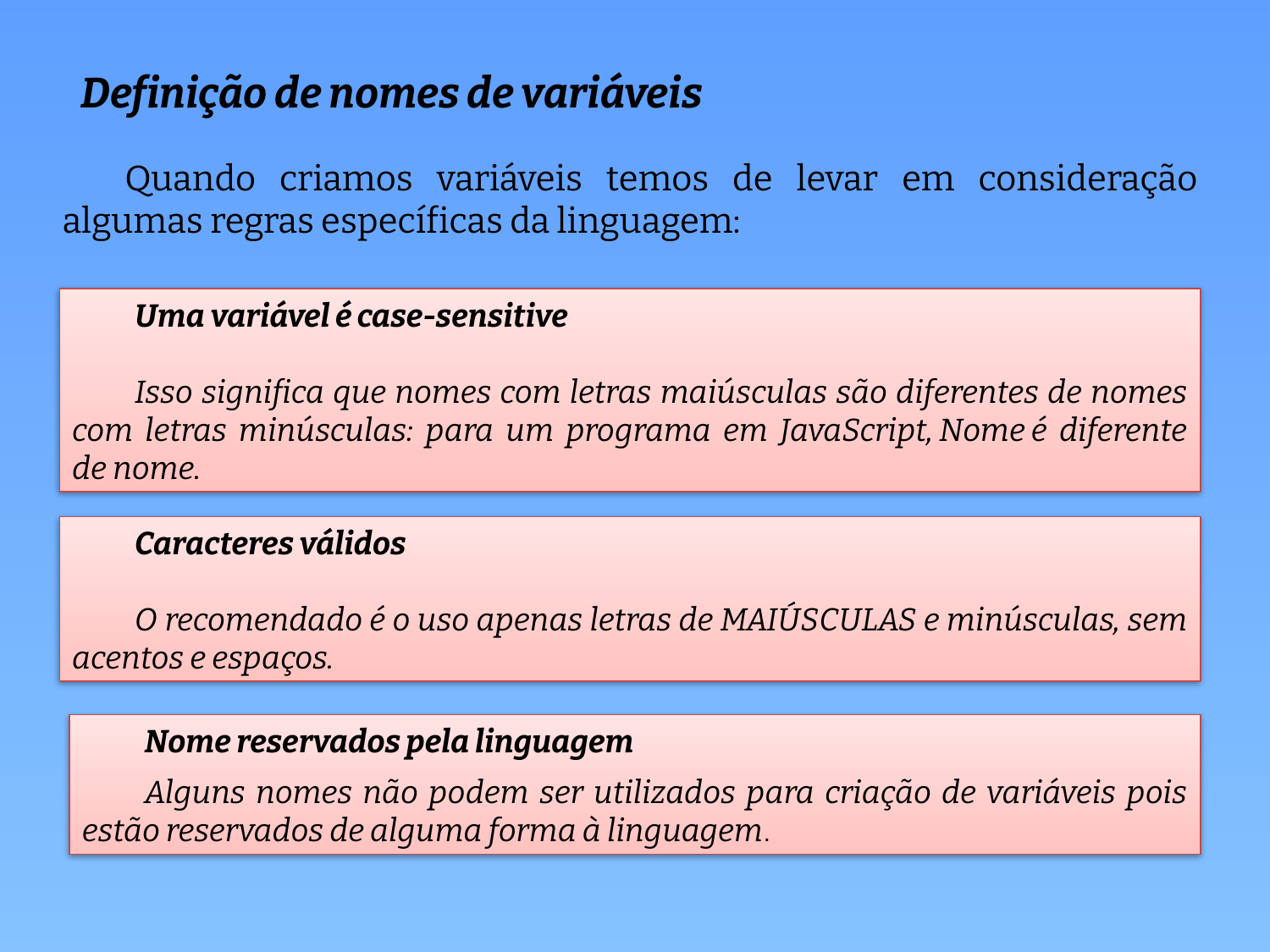

Definição de nomes de variáveis
Quando criamos variáveis temos de levar em consideração algumas regras específicas da linguagem:
Uma variável é case-sensitive

Isso significa que nomes com letras maiúsculas são diferentes de nomes com letras minúsculas: para um programa em JavaScript, Nome é diferente de nome.
Caracteres válidos

O recomendado é o uso apenas letras de MAIÚSCULAS e minúsculas, sem acentos e espaços.
Nome reservados pela linguagem

Alguns nomes não podem ser utilizados para criação de variáveis pois estão reservados de alguma forma à linguagem.